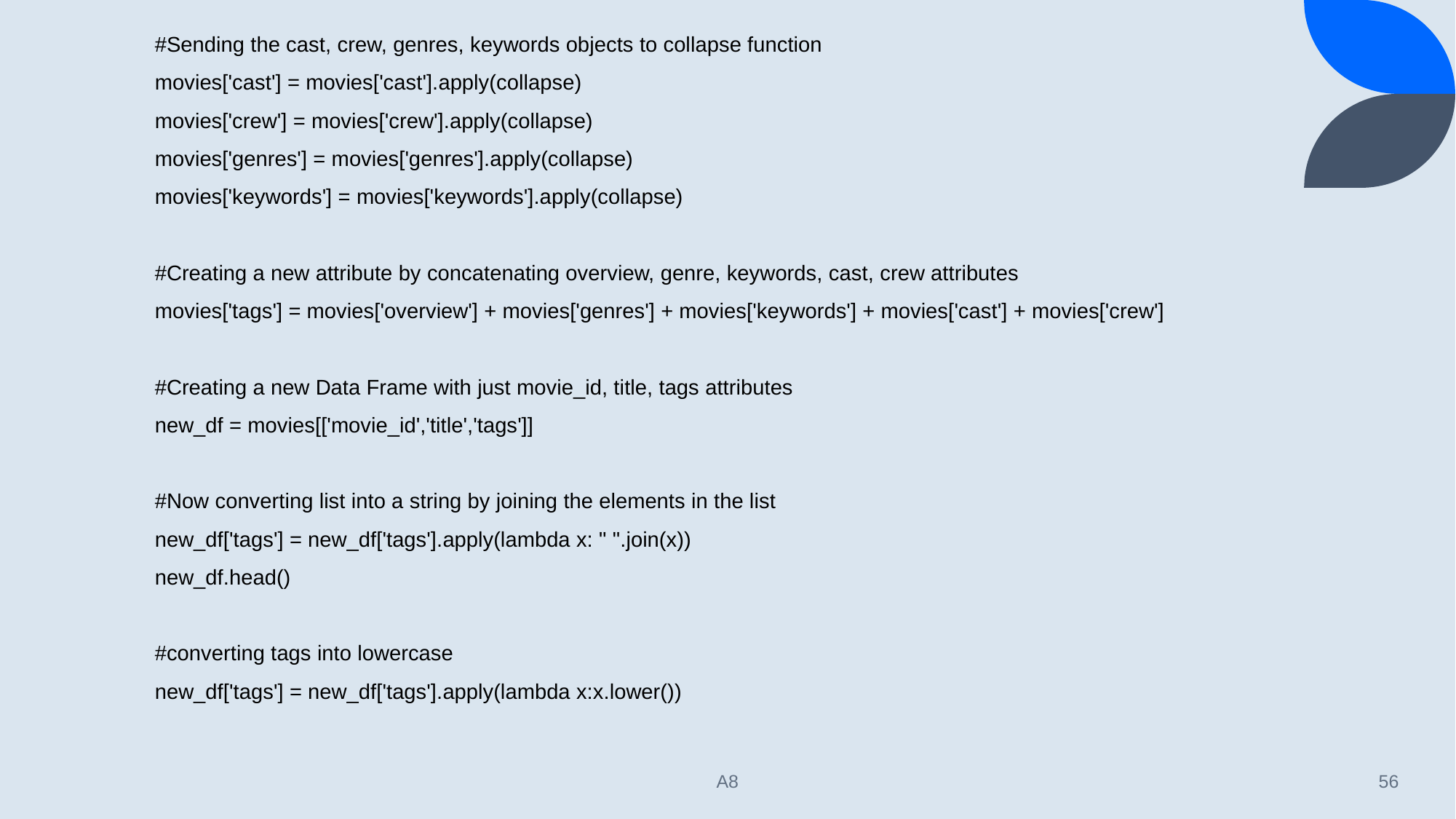

#Sending the cast, crew, genres, keywords objects to collapse function
movies['cast'] = movies['cast'].apply(collapse)
movies['crew'] = movies['crew'].apply(collapse)
movies['genres'] = movies['genres'].apply(collapse)
movies['keywords'] = movies['keywords'].apply(collapse)

#Creating a new attribute by concatenating overview, genre, keywords, cast, crew attributes
movies['tags'] = movies['overview'] + movies['genres'] + movies['keywords'] + movies['cast'] + movies['crew']

#Creating a new Data Frame with just movie_id, title, tags attributes
new_df = movies[['movie_id','title','tags']]

#Now converting list into a string by joining the elements in the list
new_df['tags'] = new_df['tags'].apply(lambda x: " ".join(x))
new_df.head()

#converting tags into lowercase
new_df['tags'] = new_df['tags'].apply(lambda x:x.lower())
A8
56